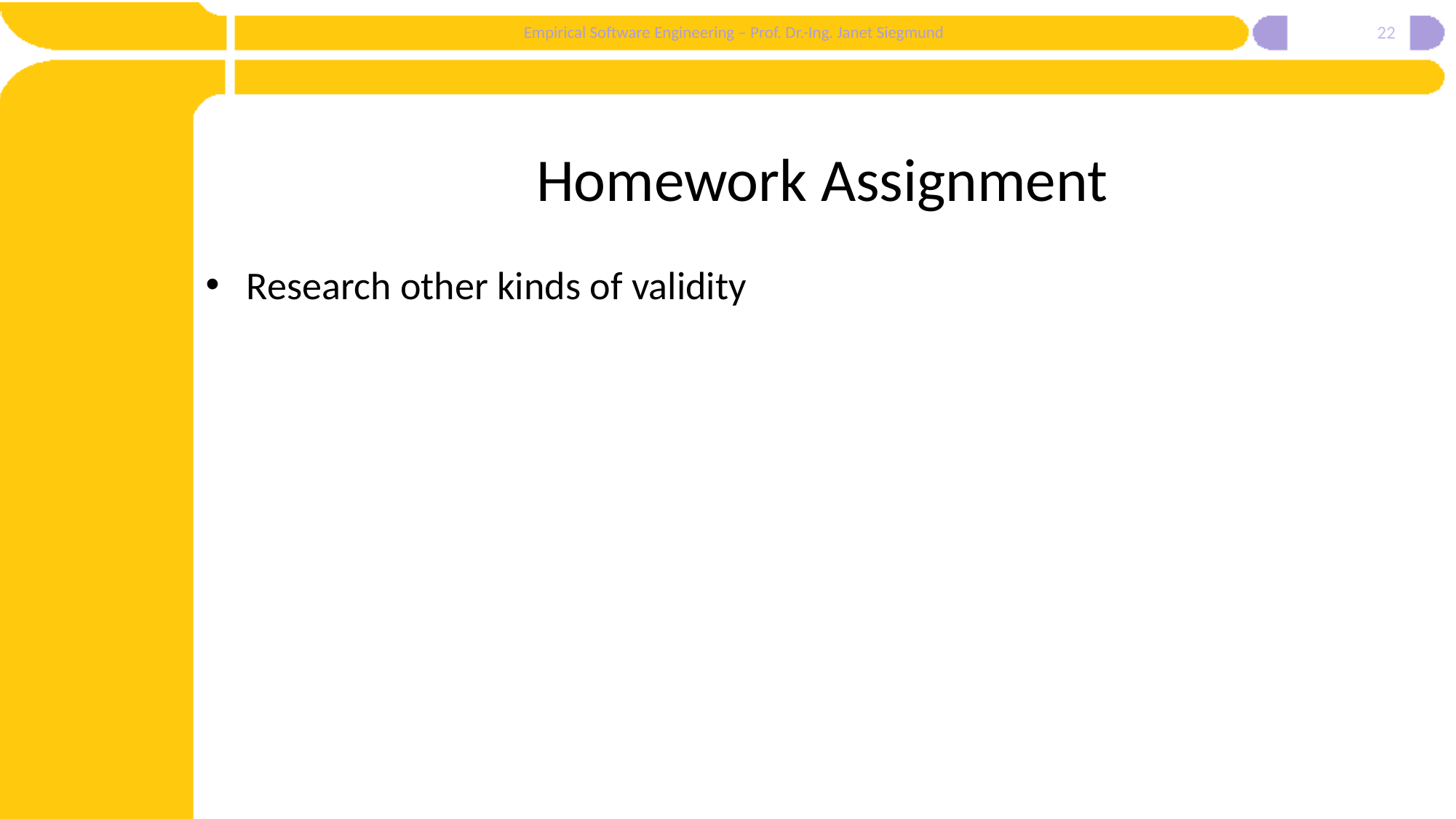

22
# Homework Assignment
Research other kinds of validity